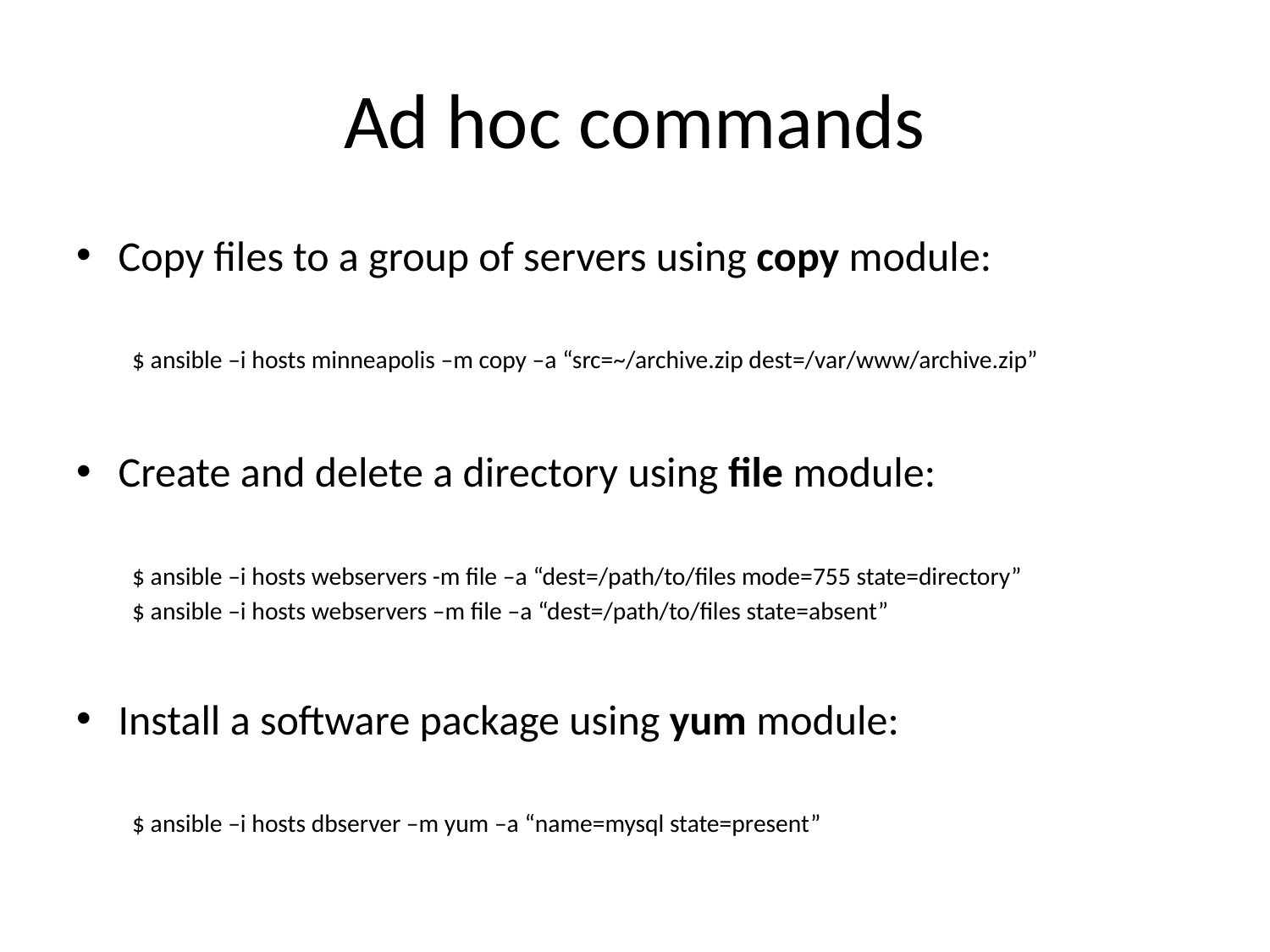

# Ad hoc commands
Copy files to a group of servers using copy module:

$ ansible –i hosts minneapolis –m copy –a “src=~/archive.zip dest=/var/www/archive.zip”

Create and delete a directory using file module:

$ ansible –i hosts webservers -m file –a “dest=/path/to/files mode=755 state=directory”
$ ansible –i hosts webservers –m file –a “dest=/path/to/files state=absent”

Install a software package using yum module:

$ ansible –i hosts dbserver –m yum –a “name=mysql state=present”